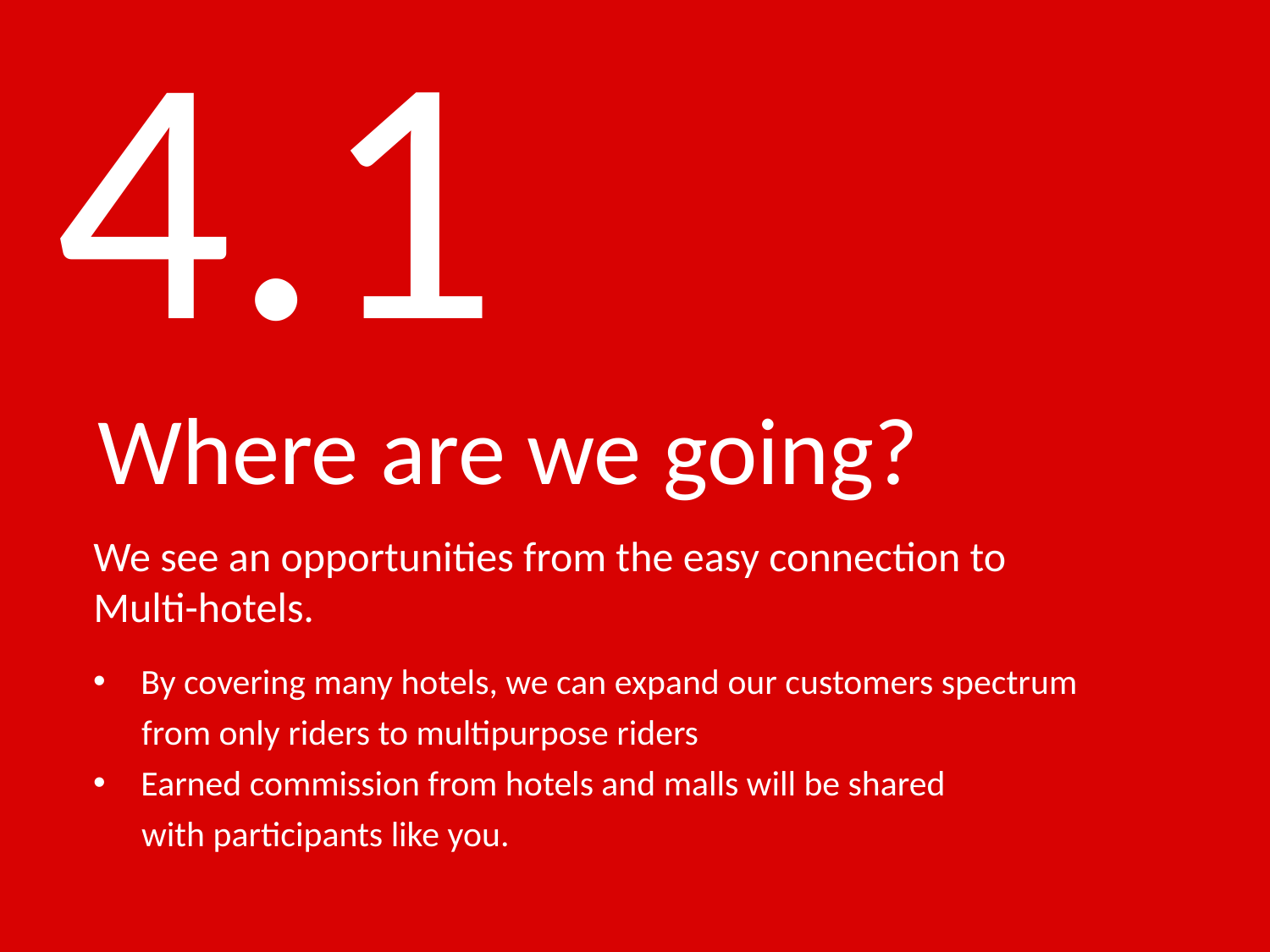

4.1

Where are we going?

We see an opportunities from the easy connection to
Multi-hotels.
By covering many hotels, we can expand our customers spectrum
      from only riders to multipurpose riders
Earned commission from hotels and malls will be shared
      with participants like you.